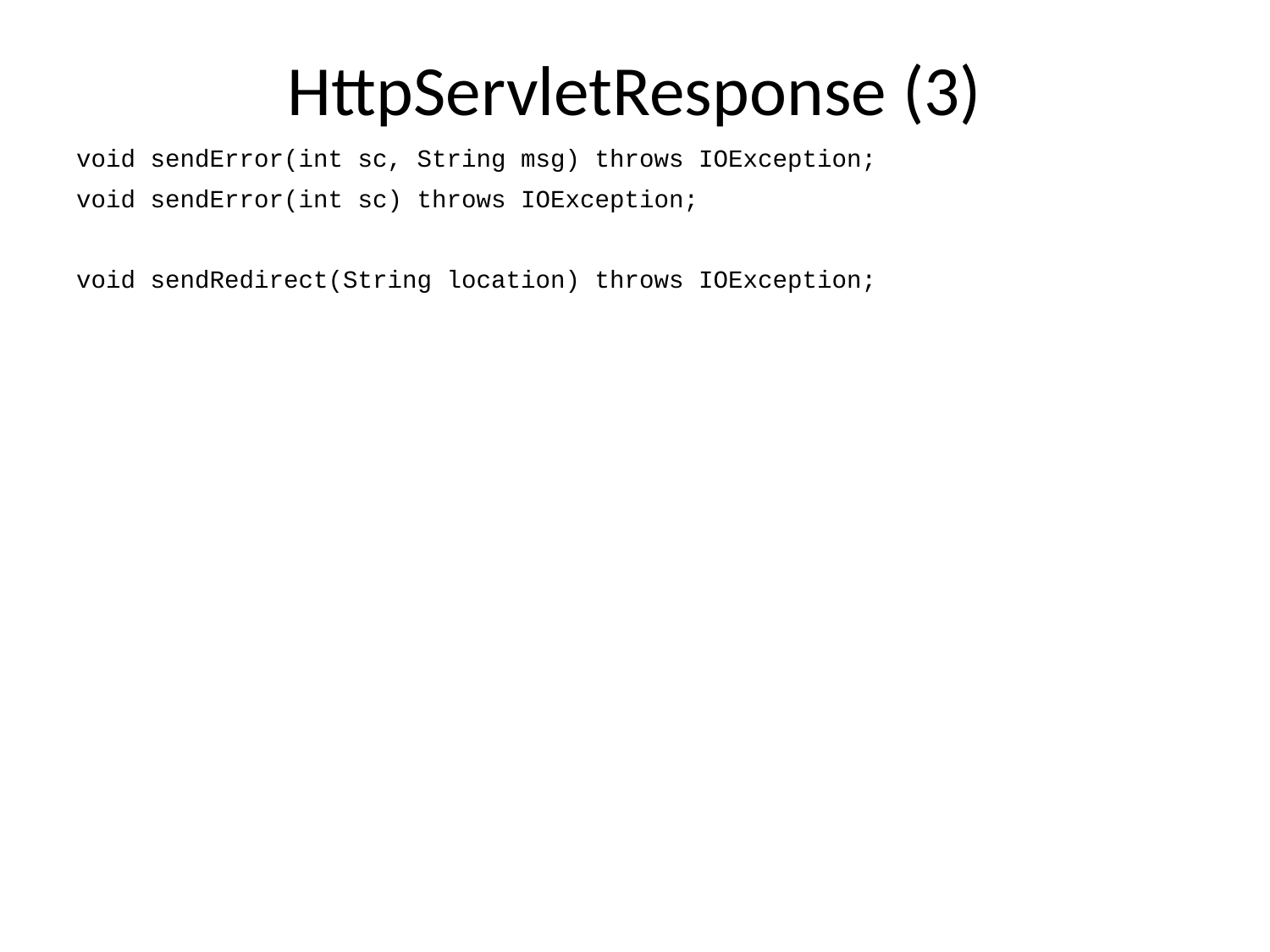

# HttpServletResponse (3)
void sendError(int sc, String msg) throws IOException;
void sendError(int sc) throws IOException;

void sendRedirect(String location) throws IOException;